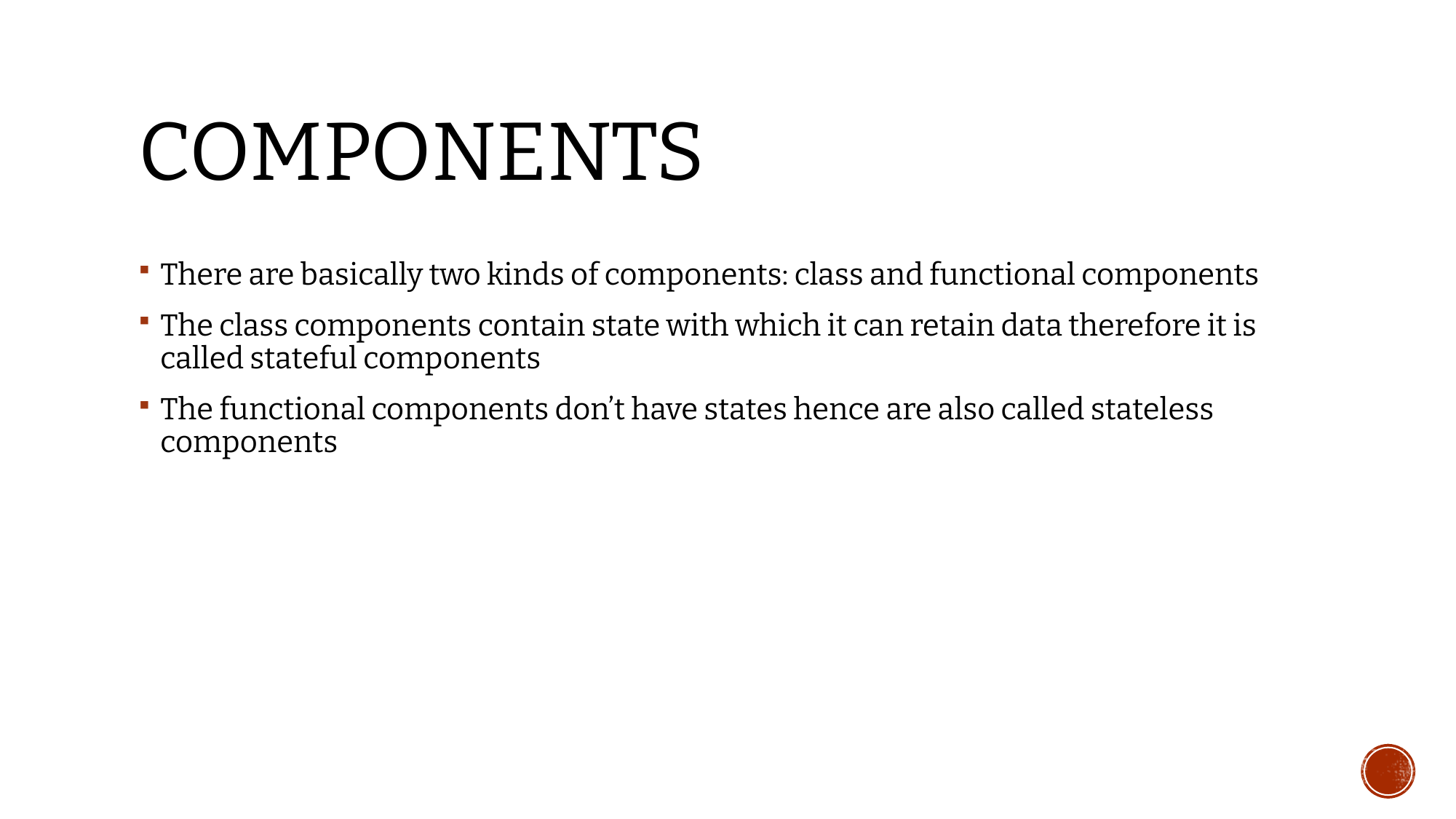

# Components
There are basically two kinds of components: class and functional components
The class components contain state with which it can retain data therefore it is called stateful components
The functional components don’t have states hence are also called stateless components